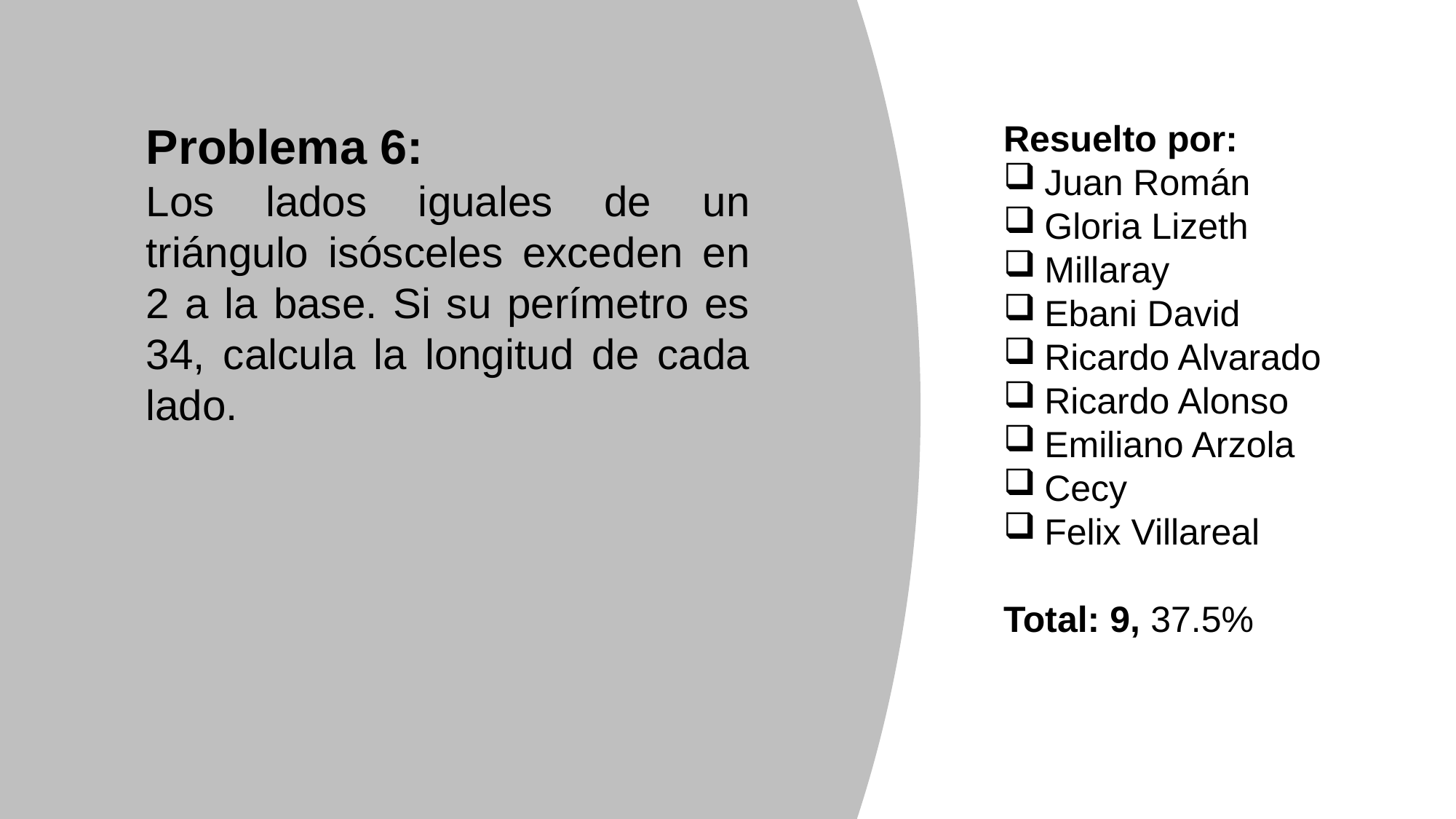

Problema 6:
Los lados iguales de un triángulo isósceles exceden en 2 a la base. Si su perímetro es 34, calcula la longitud de cada lado.
Resuelto por:
Juan Román
Gloria Lizeth
Millaray
Ebani David
Ricardo Alvarado
Ricardo Alonso
Emiliano Arzola
Cecy
Felix Villareal

Total: 9, 37.5%